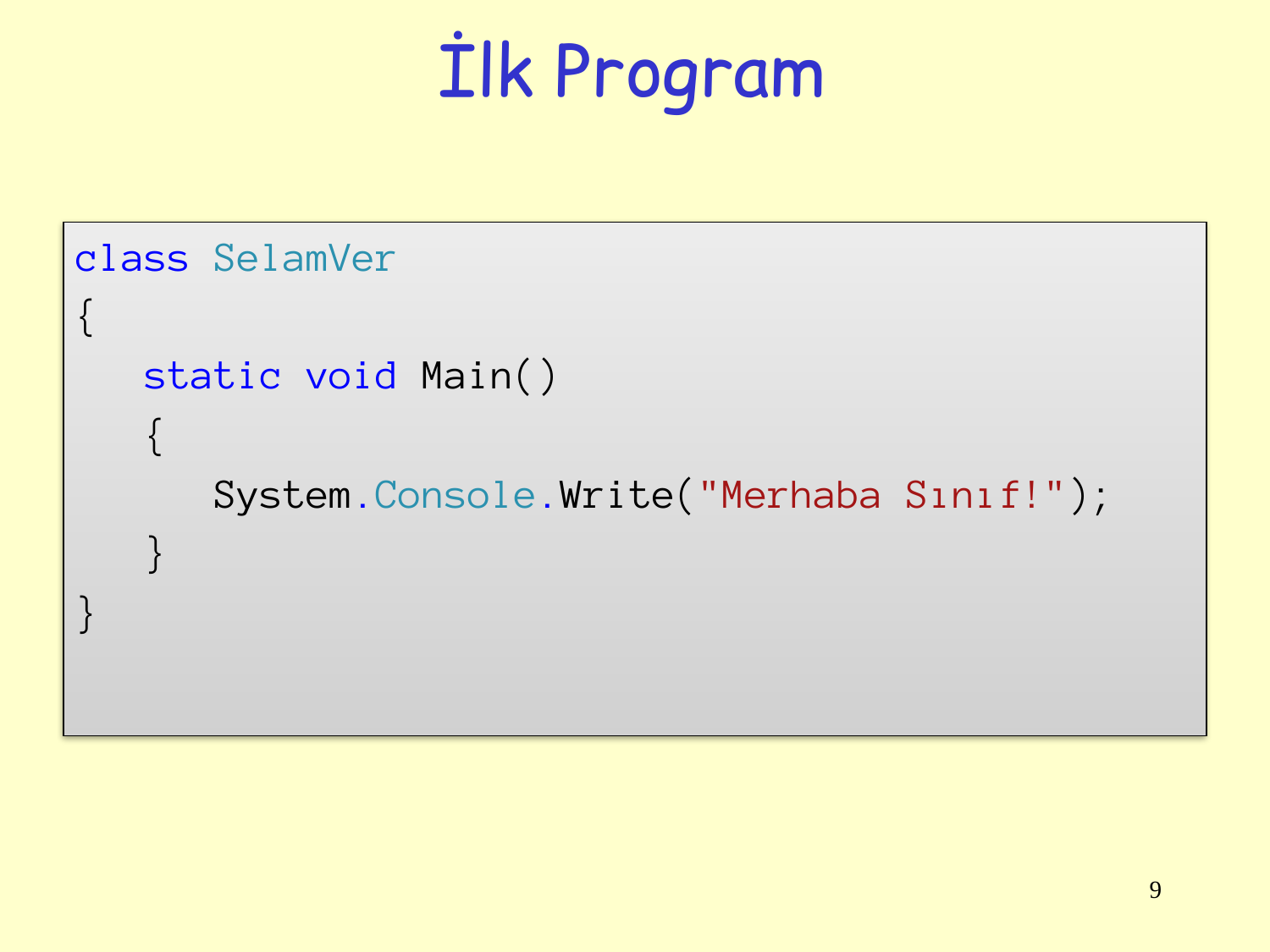

# İlk Program
class SelamVer
{
   static void Main()
   {
      System.Console.Write("Merhaba Sınıf!");
   }
}

9